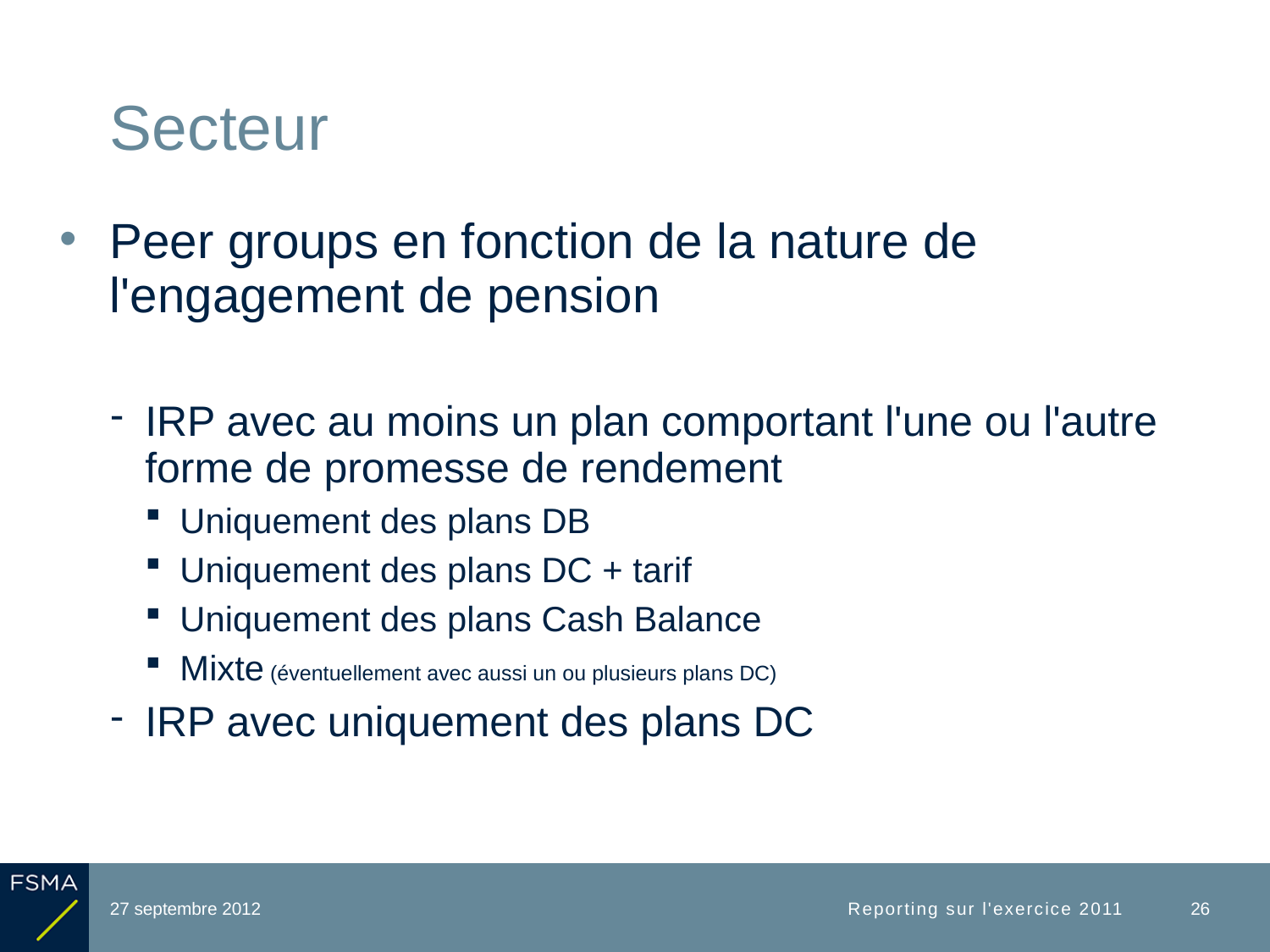

# Secteur
Peer groups en fonction de la nature de l'engagement de pension

IRP avec au moins un plan comportant l'une ou l'autre forme de promesse de rendement
Uniquement des plans DB
Uniquement des plans DC + tarif
Uniquement des plans Cash Balance
Mixte (éventuellement avec aussi un ou plusieurs plans DC)
IRP avec uniquement des plans DC
27 septembre 2012
Reporting sur l'exercice 2011
26